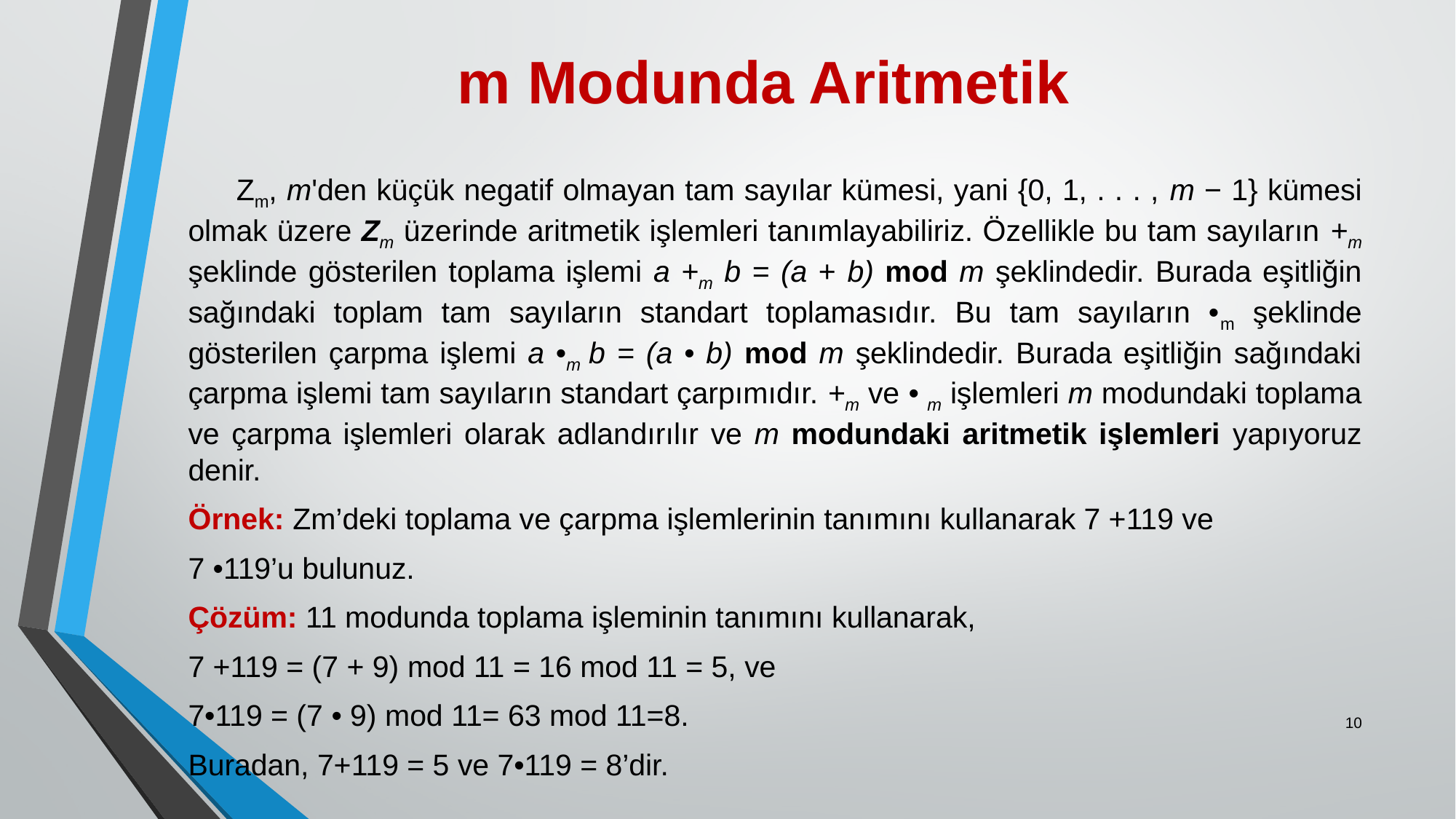

# m Modunda Aritmetik
     Zm, m'den küçük negatif olmayan tam sayılar kümesi, yani {0, 1, . . . , m − 1} kümesi olmak üzere Zm üzerinde aritmetik işlemleri tanımlayabiliriz. Özellikle bu tam sayıların +m şeklinde gösterilen toplama işlemi a +m b = (a + b) mod m şeklindedir. Burada eşitliğin sağındaki toplam tam sayıların standart toplamasıdır. Bu tam sayıların •m şeklinde gösterilen çarpma işle­mi a •m b = (a • b) mod m şeklindedir. Burada eşitliğin sağındaki çarpma işlemi tam sayıların standart çarpımıdır. +m ve • m işlemleri m modundaki toplama ve çarpma işlemleri olarak adlan­dırılır ve m modundaki aritmetik işlemleri yapıyoruz denir.
Örnek: Zm’deki toplama ve çarpma işlemlerinin tanımını kullanarak 7 +119 ve
7 •119’u bulunuz.
Çözüm: 11 modunda toplama işleminin tanımını kullanarak,
7 +119 = (7 + 9) mod 11 = 16 mod 11 = 5, ve
7•119 = (7 • 9) mod 11= 63 mod 11=8.
Buradan, 7+119 = 5 ve 7•119 = 8’dir.

10